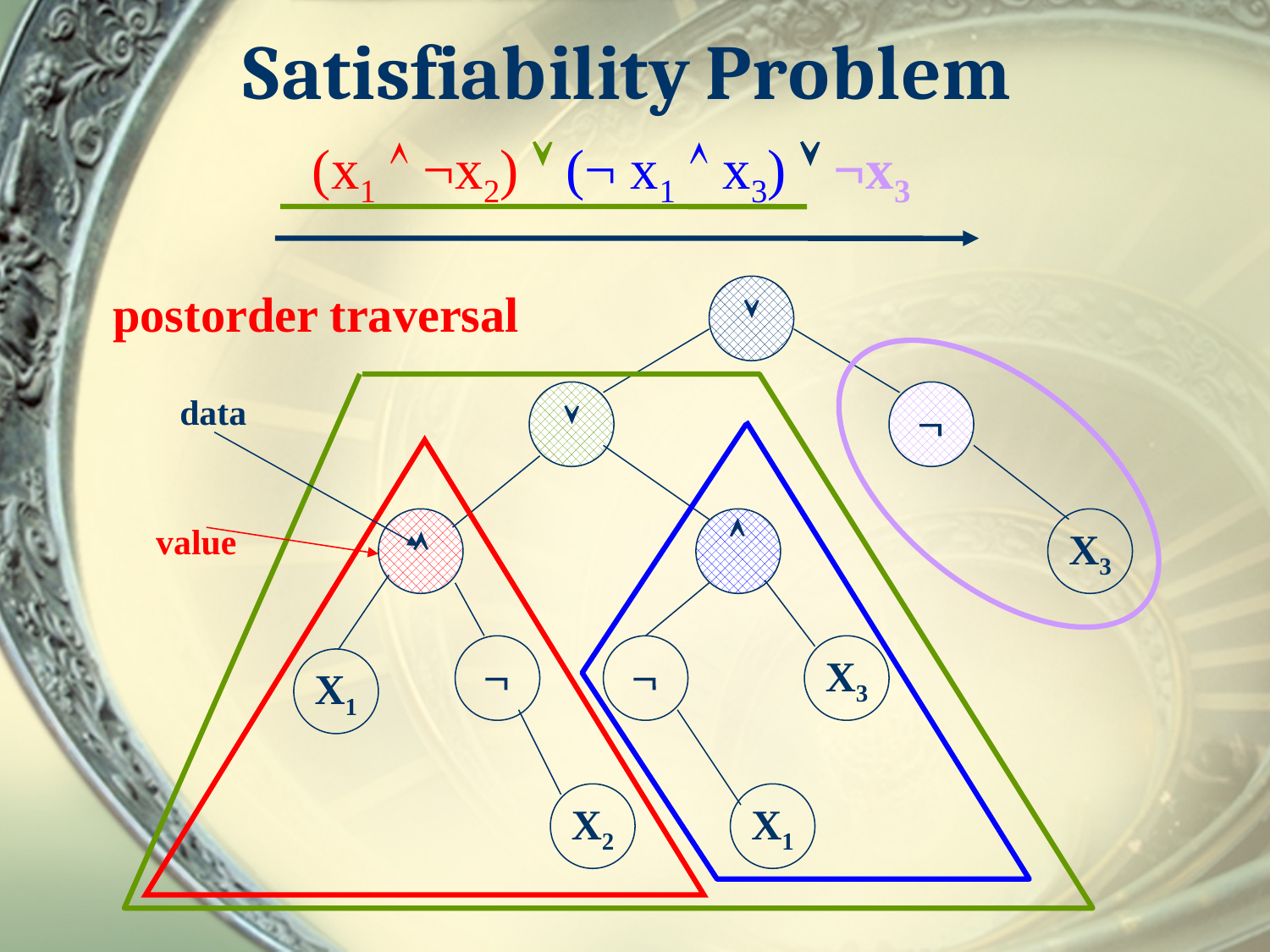

# Satisfiability Problem
(x1 ∧ ¬x2) ∨ (¬ x1 ∧ x3) ∨ ¬x3

postorder traversal
∨

∨
¬
data

∧
∧

X3
value

¬
¬
X3
X1

X2
X1